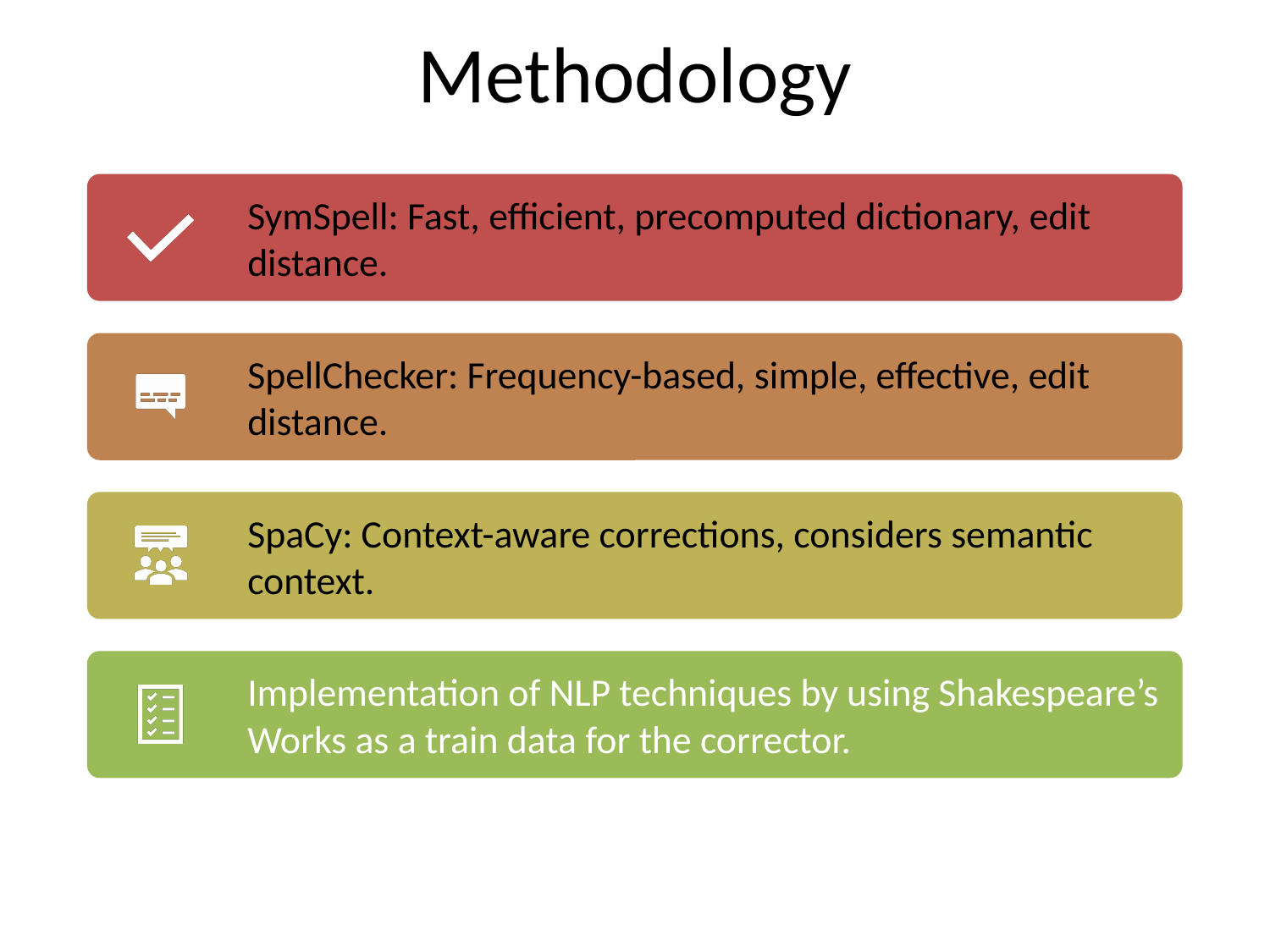

# Methodology
SymSpell: Fast, efficient, precomputed dictionary, edit distance.
SpellChecker: Frequency-based, simple, effective, edit distance.
SpaCy: Context-aware corrections, considers semantic context.
Implementation of NLP techniques by using Shakespeare’s Works as a train data for the corrector.